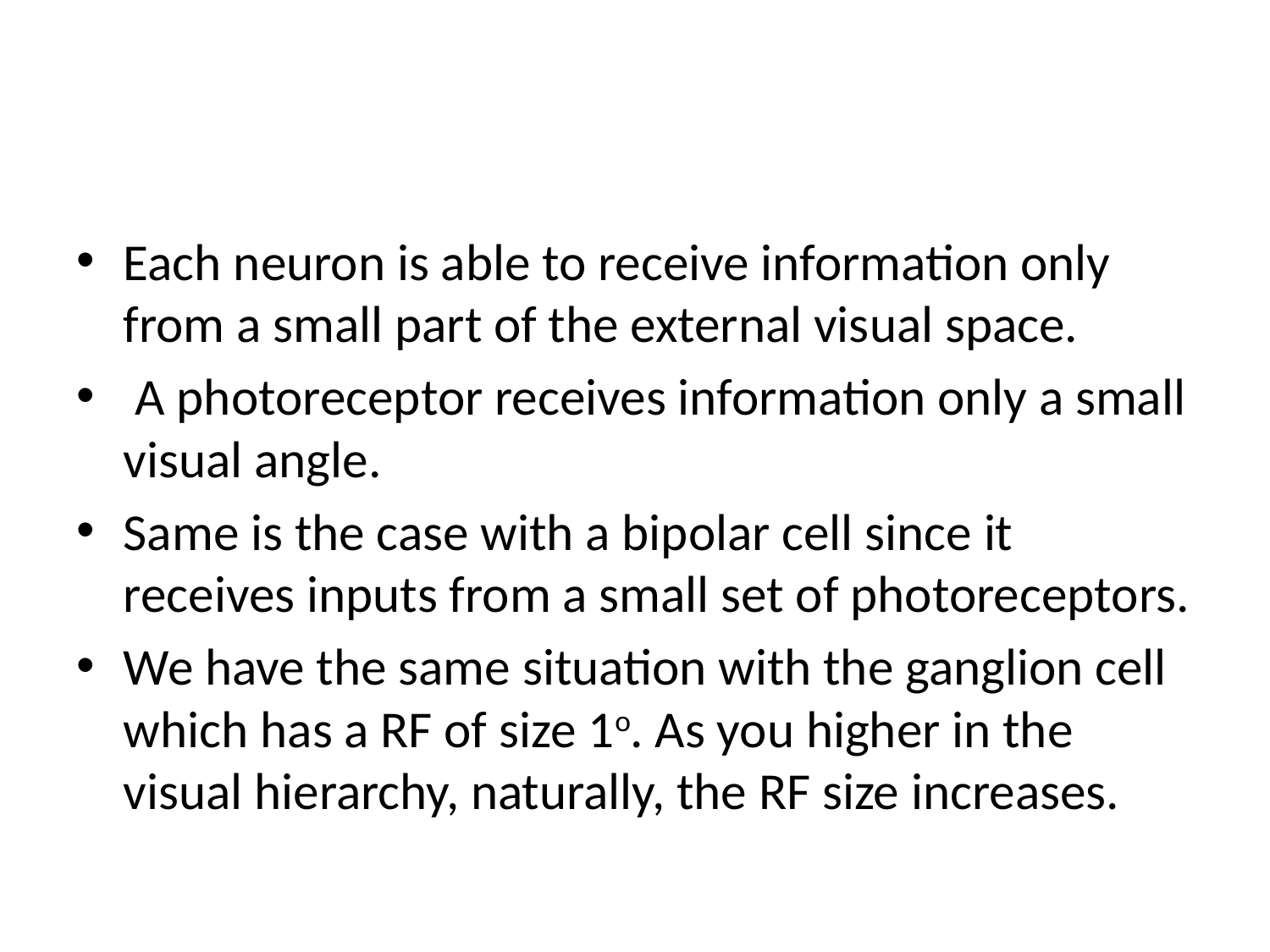

#
Each neuron is able to receive information only from a small part of the external visual space.
 A photoreceptor receives information only a small visual angle.
Same is the case with a bipolar cell since it receives inputs from a small set of photoreceptors.
We have the same situation with the ganglion cell which has a RF of size 1o. As you higher in the visual hierarchy, naturally, the RF size increases.